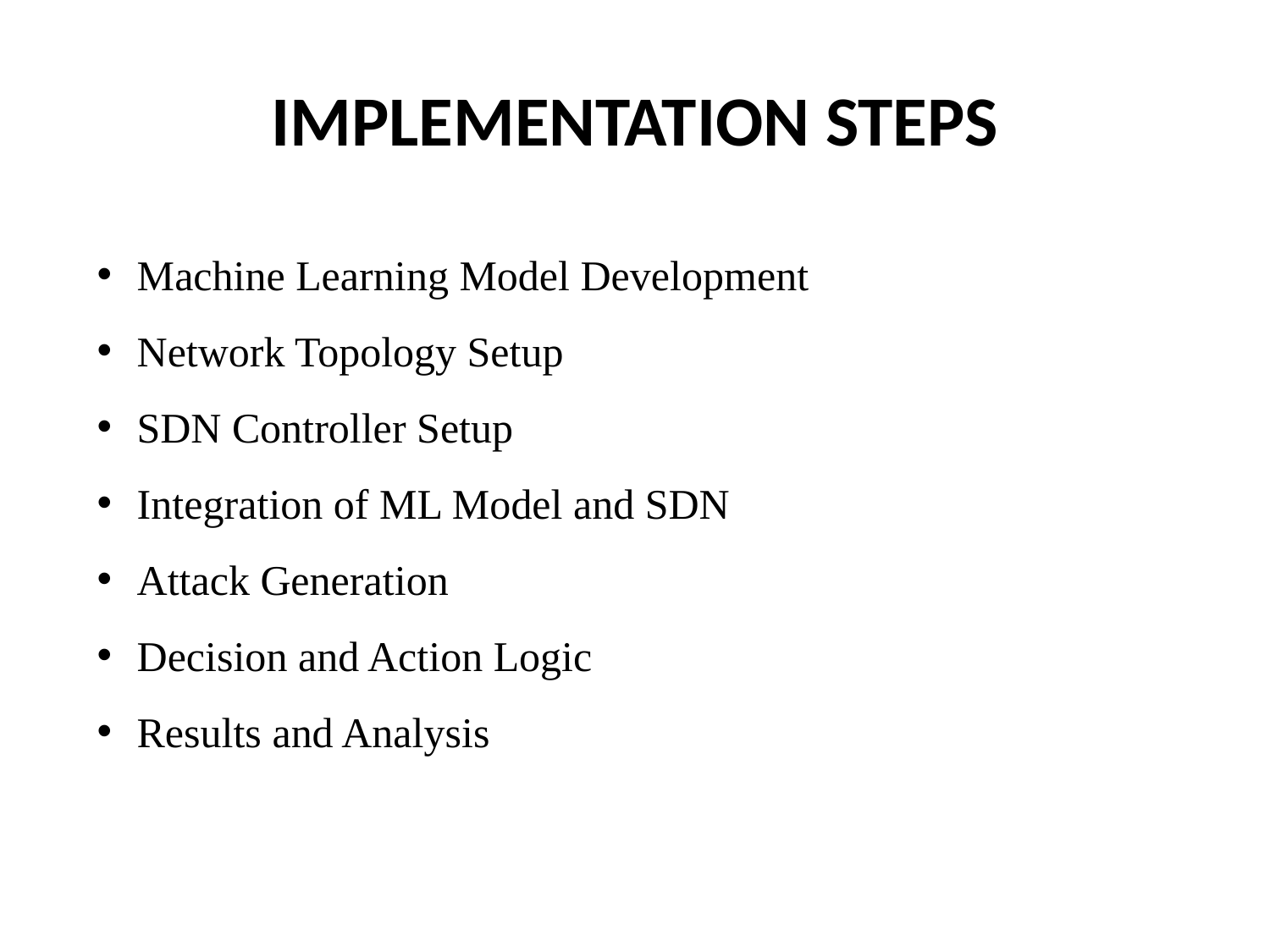

# IMPLEMENTATION STEPS
Machine Learning Model Development
Network Topology Setup
SDN Controller Setup
Integration of ML Model and SDN
Attack Generation
Decision and Action Logic
Results and Analysis